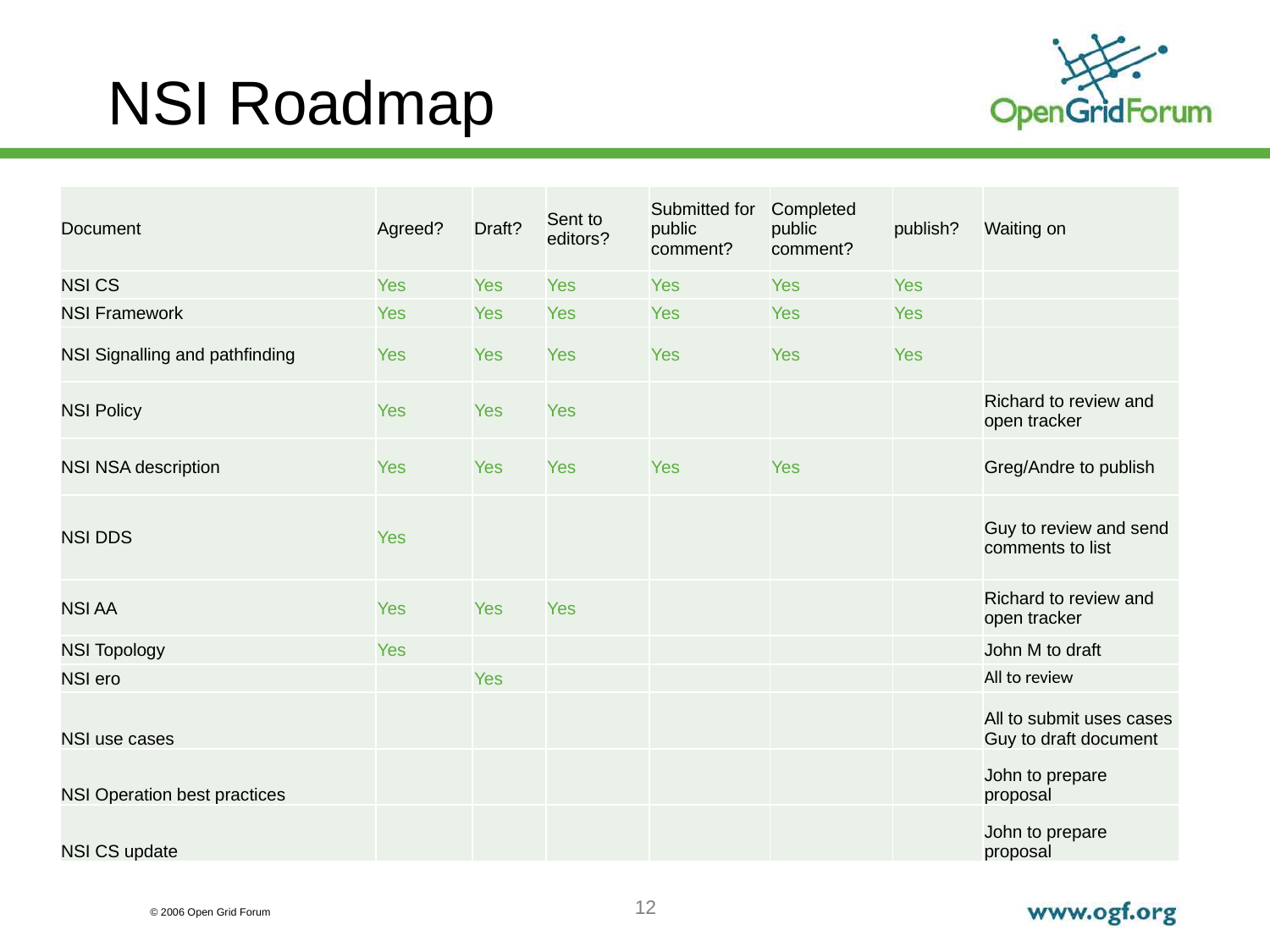

# NSI Roadmap
| Document | Agreed? | Draft? | Sent to editors? | Submitted for public comment? | Completed public comment? | publish? | Waiting on |
| --- | --- | --- | --- | --- | --- | --- | --- |
| NSI CS | Yes | Yes | Yes | Yes | Yes | Yes |  |
| NSI Framework | Yes | Yes | Yes | Yes | Yes | Yes |  |
| NSI Signalling and pathfinding | Yes | Yes | Yes | Yes | Yes | Yes |  |
| NSI Policy | Yes | Yes | Yes |  |  |  | Richard to review and open tracker |
| NSI NSA description | Yes | Yes | Yes | Yes | Yes |  | Greg/Andre to publish |
| NSI DDS | Yes |  |  |  |  |  | Guy to review and send comments to list |
| NSI AA | Yes | Yes | Yes |  |  |  | Richard to review and open tracker |
| NSI Topology | Yes |  |  |  |  |  | John M to draft |
| NSI ero |  | Yes |  |  |  |  | All to review |
| NSI use cases |  |  |  |  |  |  | All to submit uses cases Guy to draft document |
| NSI Operation best practices |  |  |  |  |  |  | John to prepare proposal |
| NSI CS update |  |  |  |  |  |  | John to prepare proposal |
12